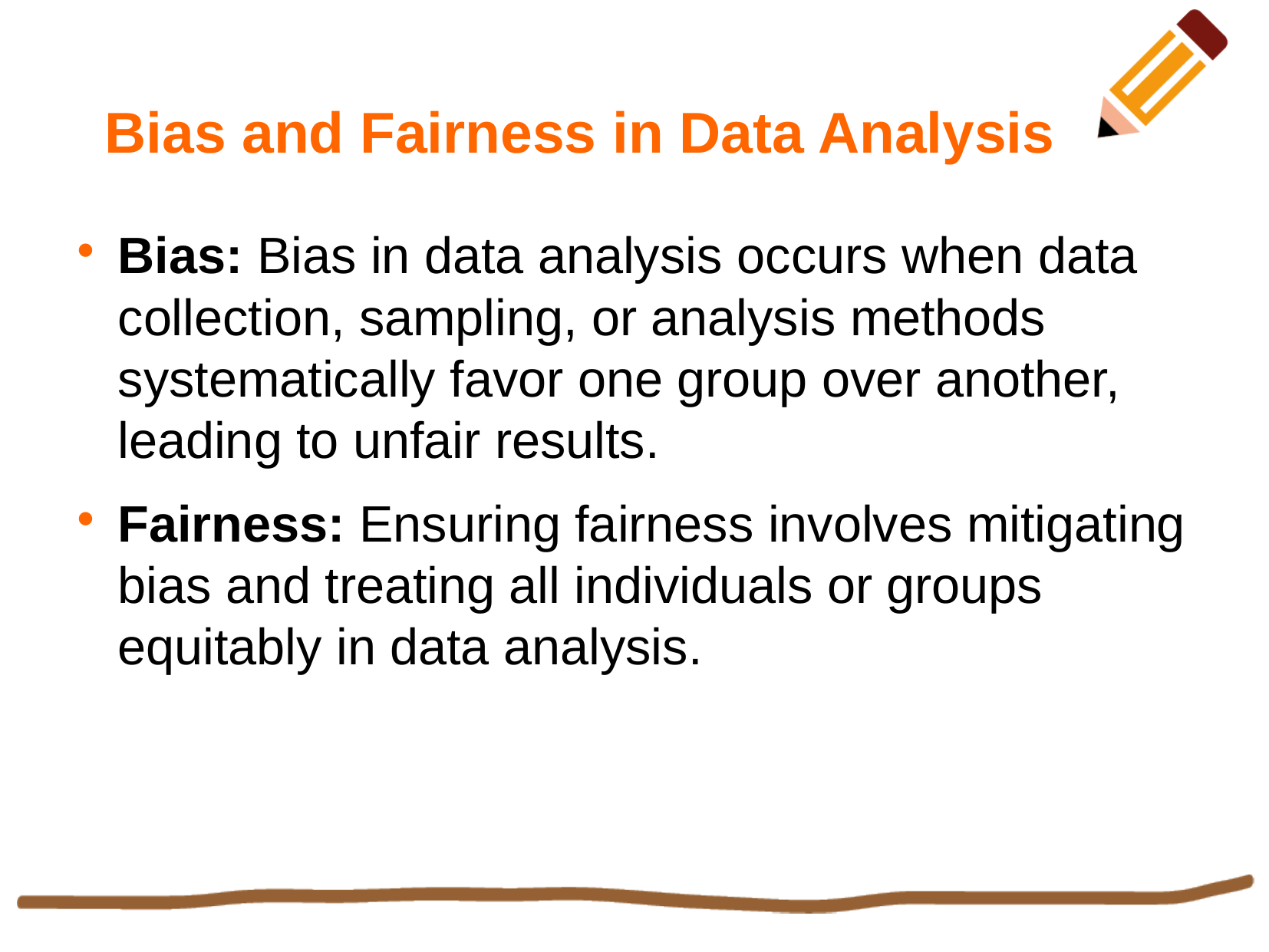

Bias and Fairness in Data Analysis
Bias: Bias in data analysis occurs when data collection, sampling, or analysis methods systematically favor one group over another, leading to unfair results.
Fairness: Ensuring fairness involves mitigating bias and treating all individuals or groups equitably in data analysis.